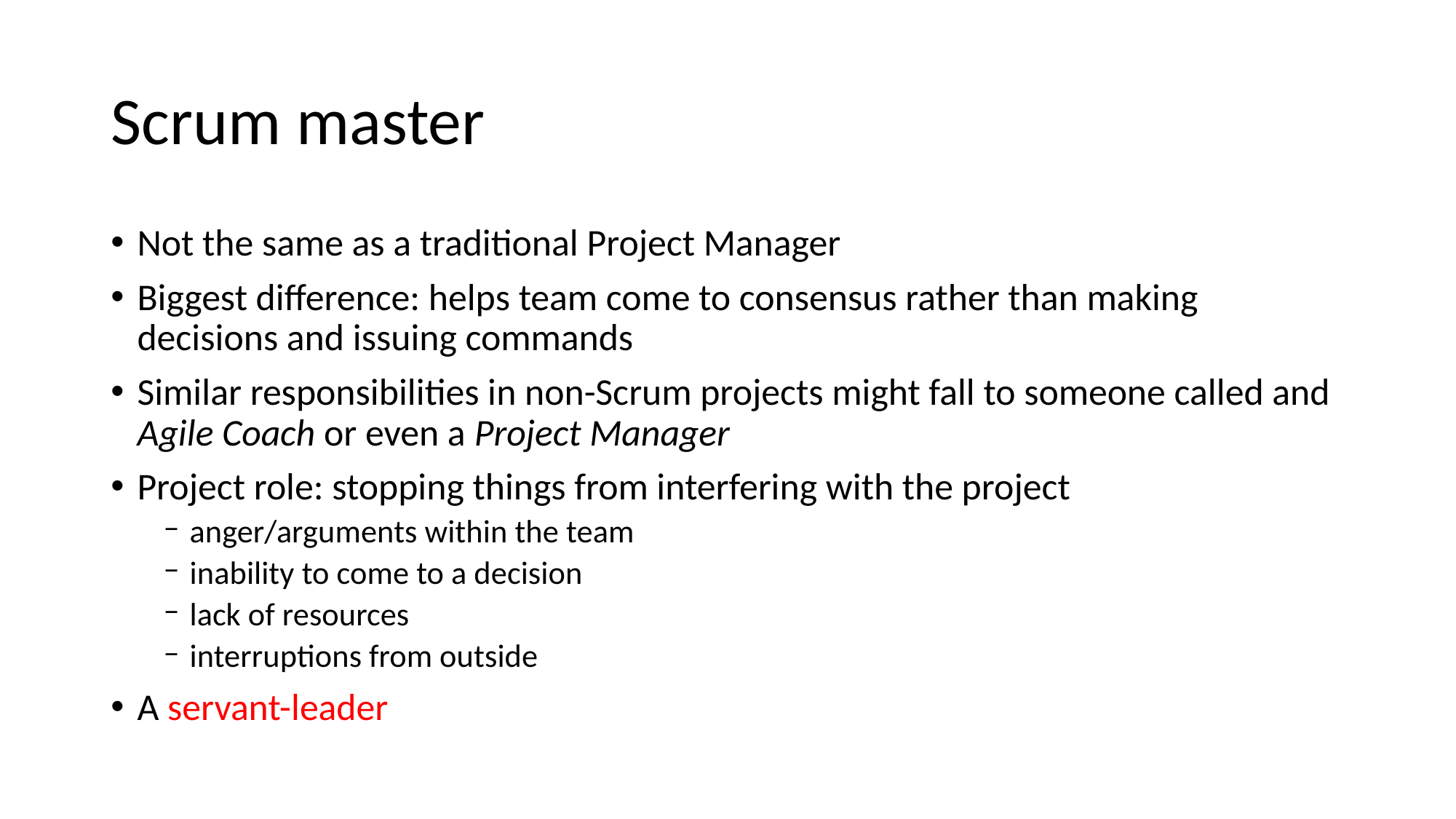

# Scrum master
Not the same as a traditional Project Manager
Biggest difference: helps team come to consensus rather than making decisions and issuing commands
Similar responsibilities in non-Scrum projects might fall to someone called and Agile Coach or even a Project Manager
Project role: stopping things from interfering with the project
anger/arguments within the team
inability to come to a decision
lack of resources
interruptions from outside
A servant-leader